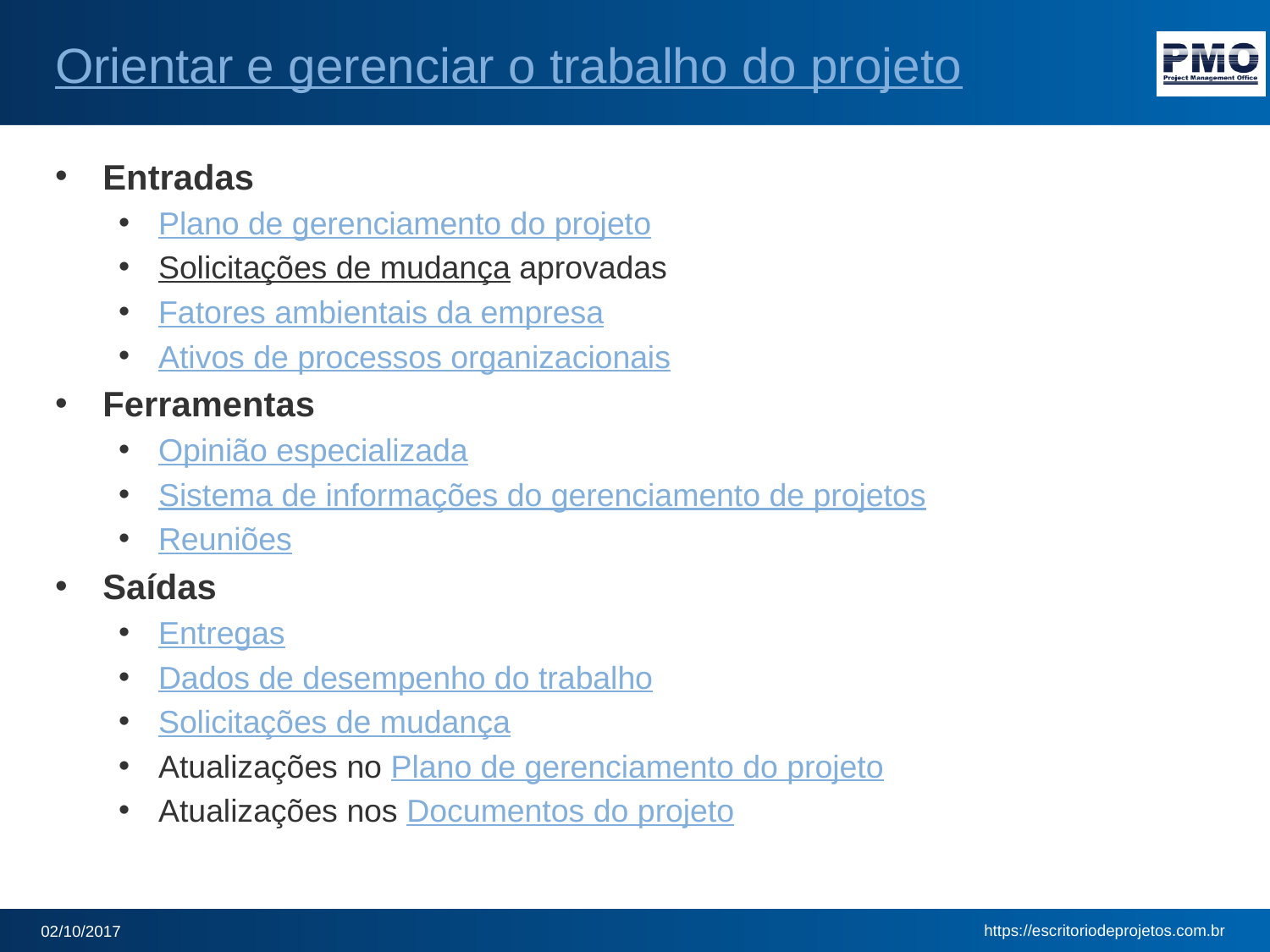

# Orientar e gerenciar o trabalho do projeto
Entradas
Plano de gerenciamento do projeto
Solicitações de mudança aprovadas
Fatores ambientais da empresa
Ativos de processos organizacionais
Ferramentas
Opinião especializada
Sistema de informações do gerenciamento de projetos
Reuniões
Saídas
Entregas
Dados de desempenho do trabalho
Solicitações de mudança
Atualizações no Plano de gerenciamento do projeto
Atualizações nos Documentos do projeto